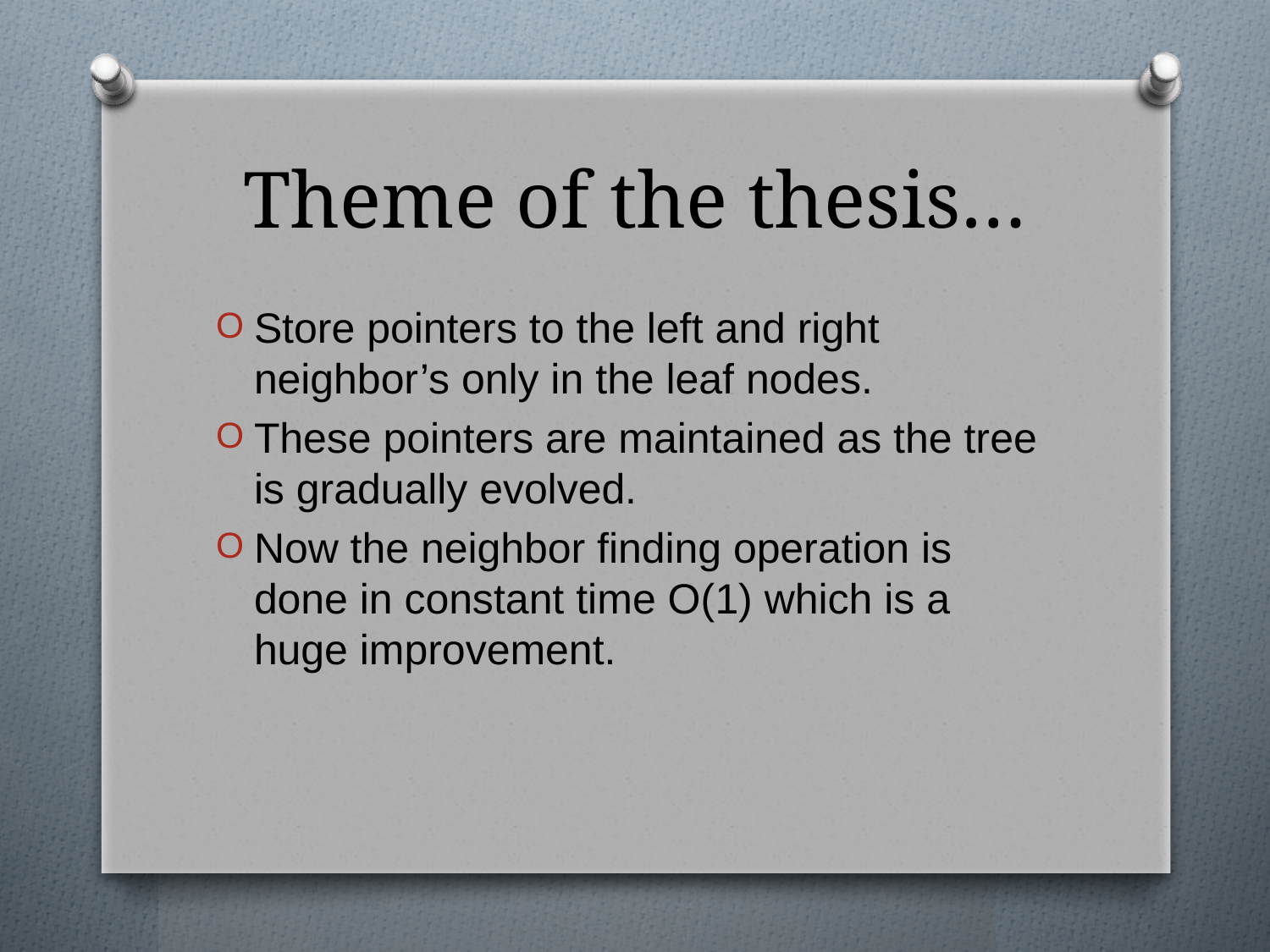

# Theme of the thesis…
Store pointers to the left and right neighbor’s only in the leaf nodes.
These pointers are maintained as the tree is gradually evolved.
Now the neighbor finding operation is done in constant time O(1) which is a huge improvement.